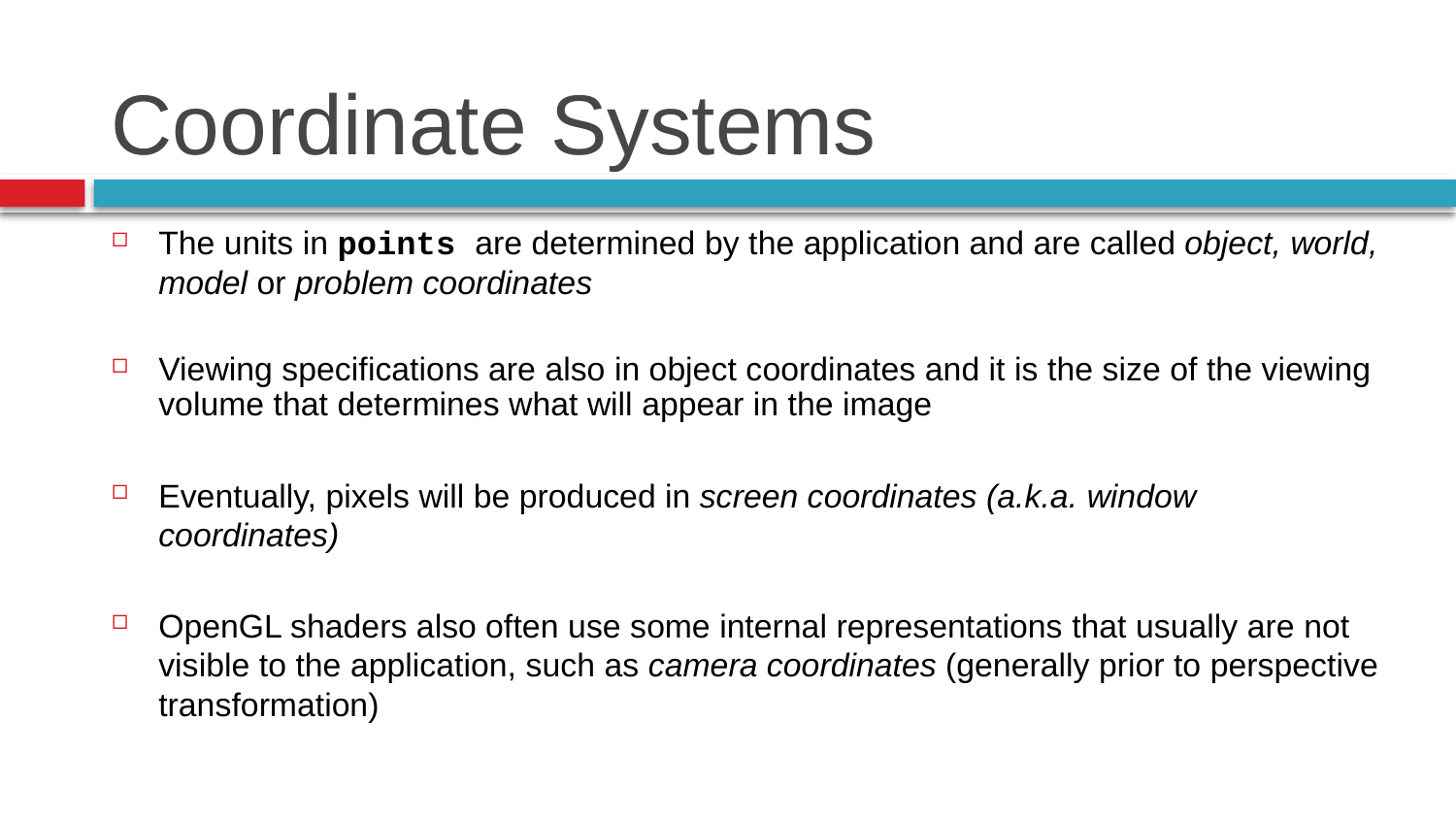

# Coordinate Systems
The units in points are determined by the application and are called object, world, model or problem coordinates

Viewing specifications are also in object coordinates and it is the size of the viewing volume that determines what will appear in the image

Eventually, pixels will be produced in screen coordinates (a.k.a. window coordinates)

OpenGL shaders also often use some internal representations that usually are not visible to the application, such as camera coordinates (generally prior to perspective transformation)